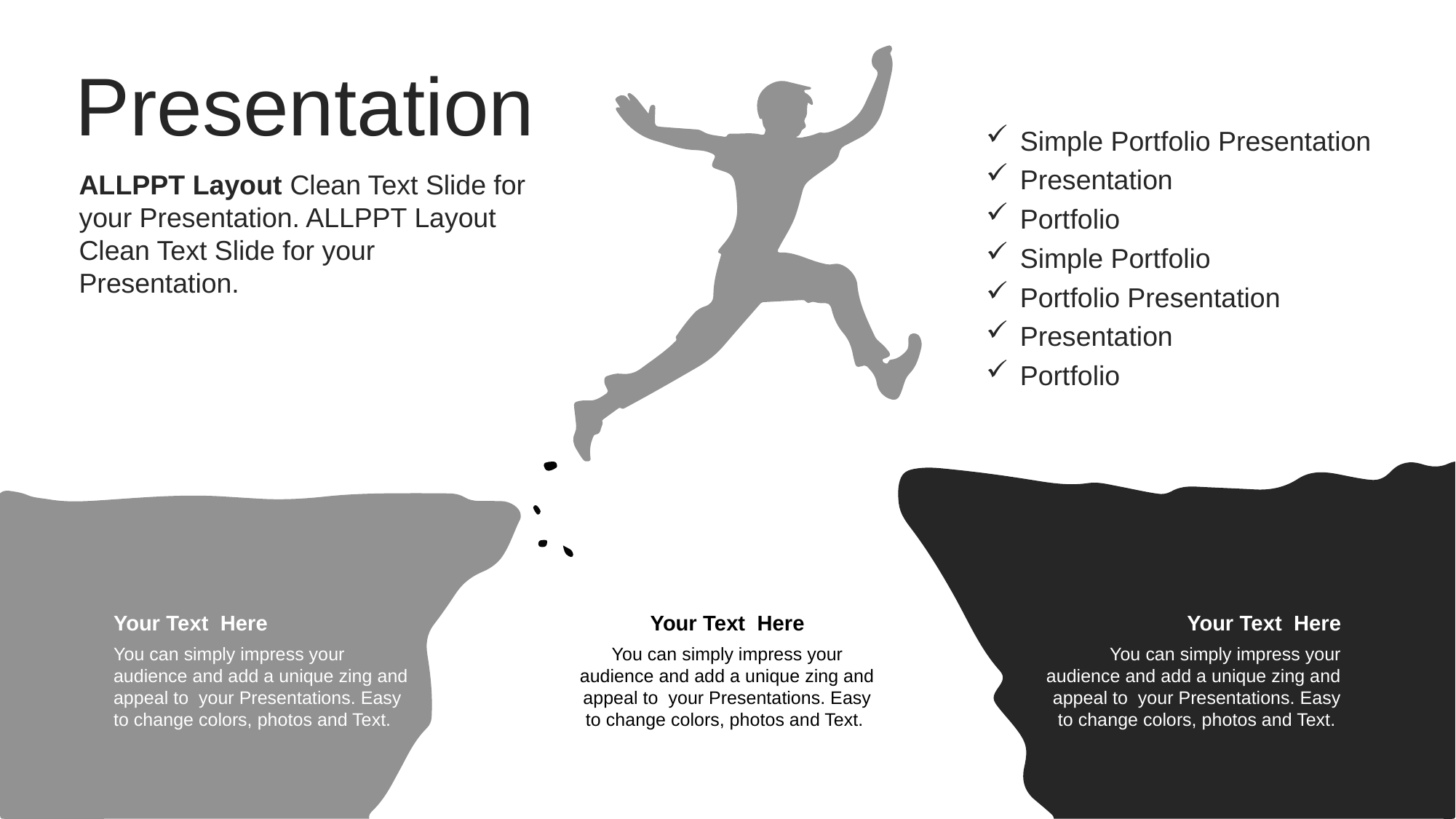

Presentation
Simple Portfolio Presentation
ALLPPT Layout Clean Text Slide for your Presentation. ALLPPT Layout Clean Text Slide for your Presentation.
Presentation
Portfolio
Simple Portfolio
Portfolio Presentation
Presentation
Portfolio

Your Text  Here
You can simply impress your audience and add a unique zing and appeal to  your Presentations. Easy to change colors, photos and Text.
Your Text  Here
You can simply impress your audience and add a unique zing and appeal to  your Presentations. Easy to change colors, photos and Text.
Your Text  Here
You can simply impress your audience and add a unique zing and appeal to  your Presentations. Easy to change colors, photos and Text.